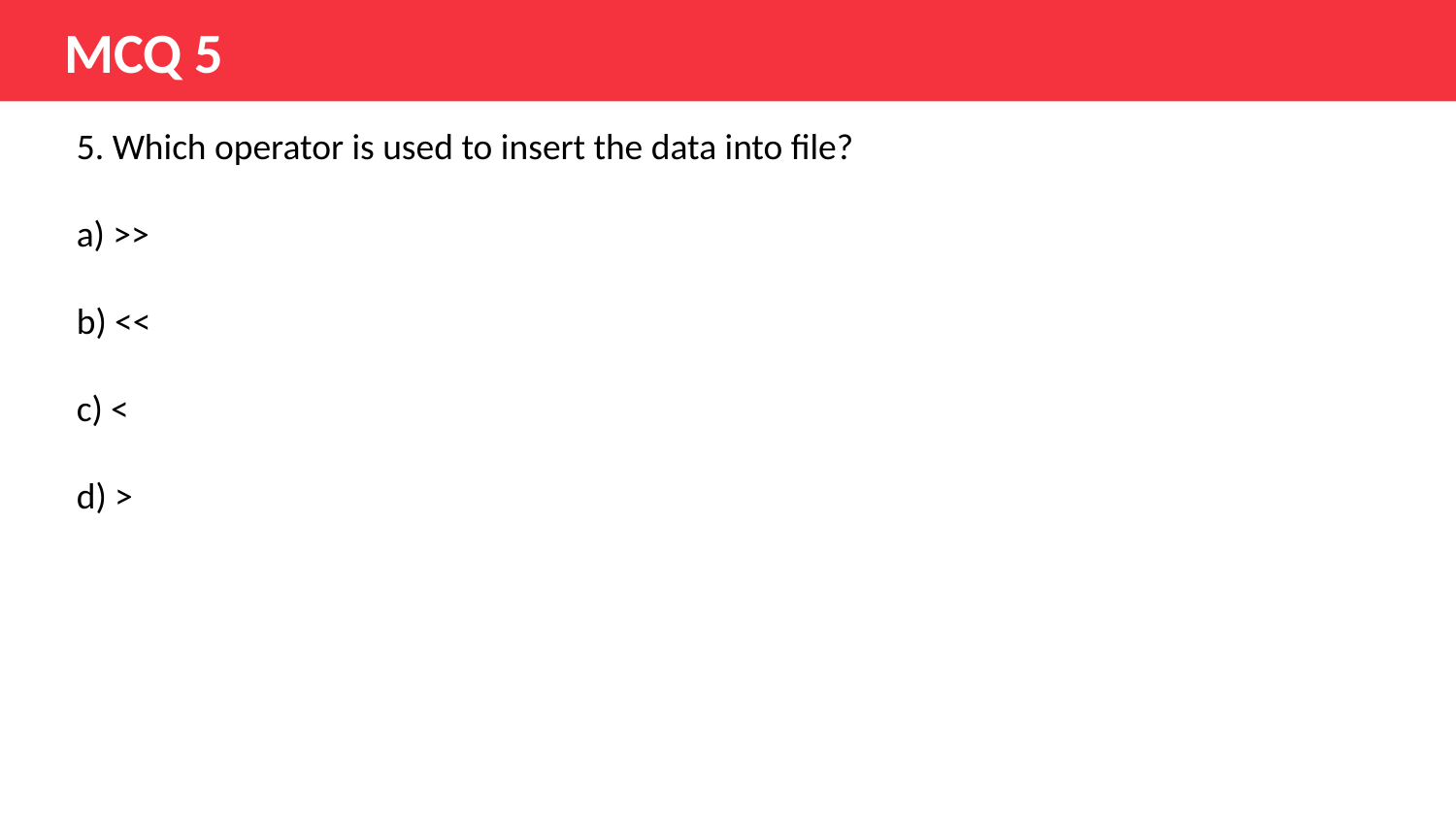

MCQ 5
5. Which operator is used to insert the data into file?
a) >>
b) <<
c) <
d) >